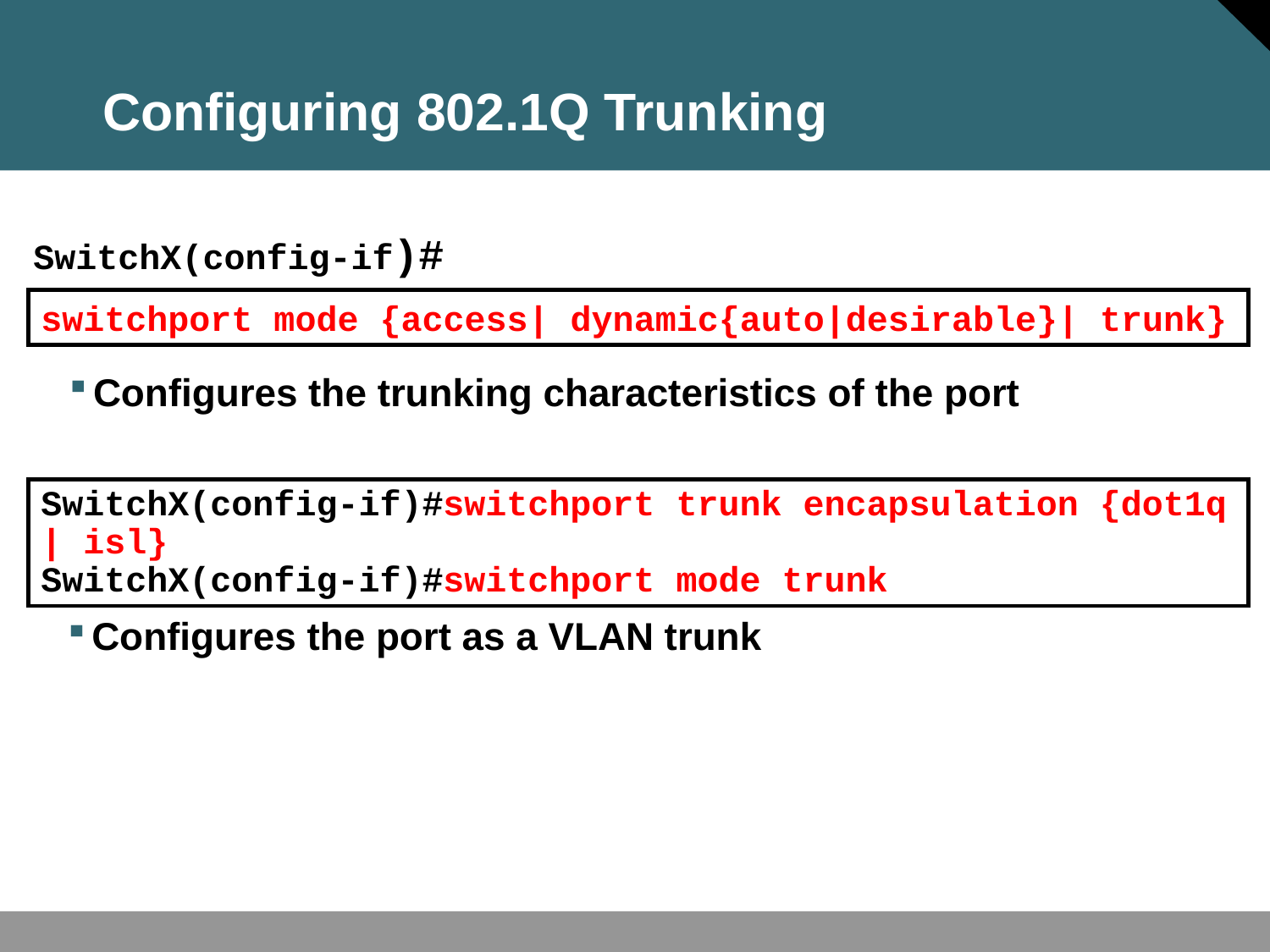

# Configuring 802.1Q Trunking
SwitchX(config-if)#
switchport mode {access| dynamic{auto|desirable}| trunk}
Configures the trunking characteristics of the port
SwitchX(config-if)#switchport trunk encapsulation {dot1q | isl}
SwitchX(config-if)#switchport mode trunk
Configures the port as a VLAN trunk